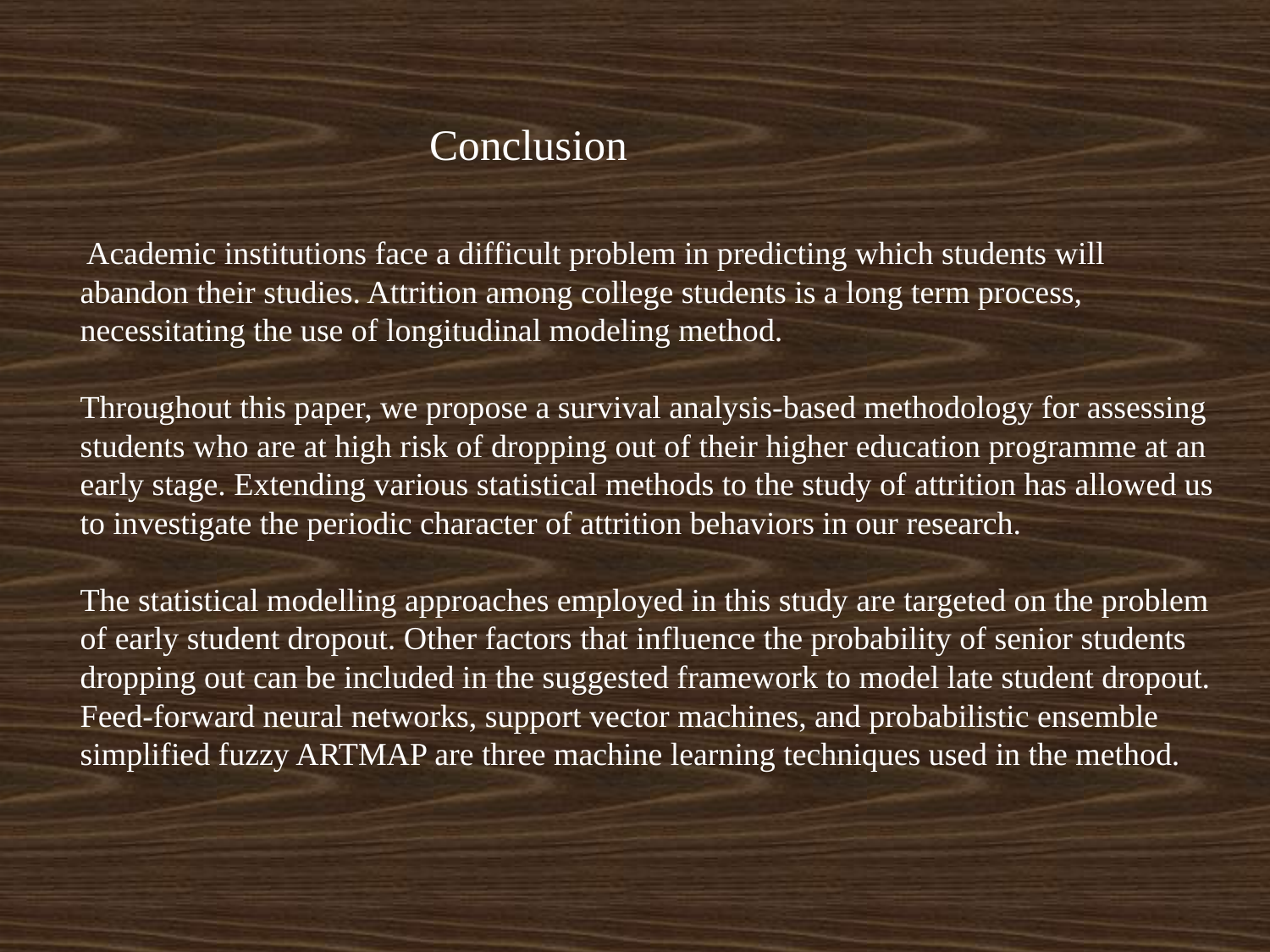

# Conclusion Academic institutions face a difficult problem in predicting which students will abandon their studies. Attrition among college students is a long term process, necessitating the use of longitudinal modeling method. Throughout this paper, we propose a survival analysis-based methodology for assessing students who are at high risk of dropping out of their higher education programme at an early stage. Extending various statistical methods to the study of attrition has allowed us to investigate the periodic character of attrition behaviors in our research. The statistical modelling approaches employed in this study are targeted on the problem of early student dropout. Other factors that influence the probability of senior students dropping out can be included in the suggested framework to model late student dropout. Feed-forward neural networks, support vector machines, and probabilistic ensemble simplified fuzzy ARTMAP are three machine learning techniques used in the method.